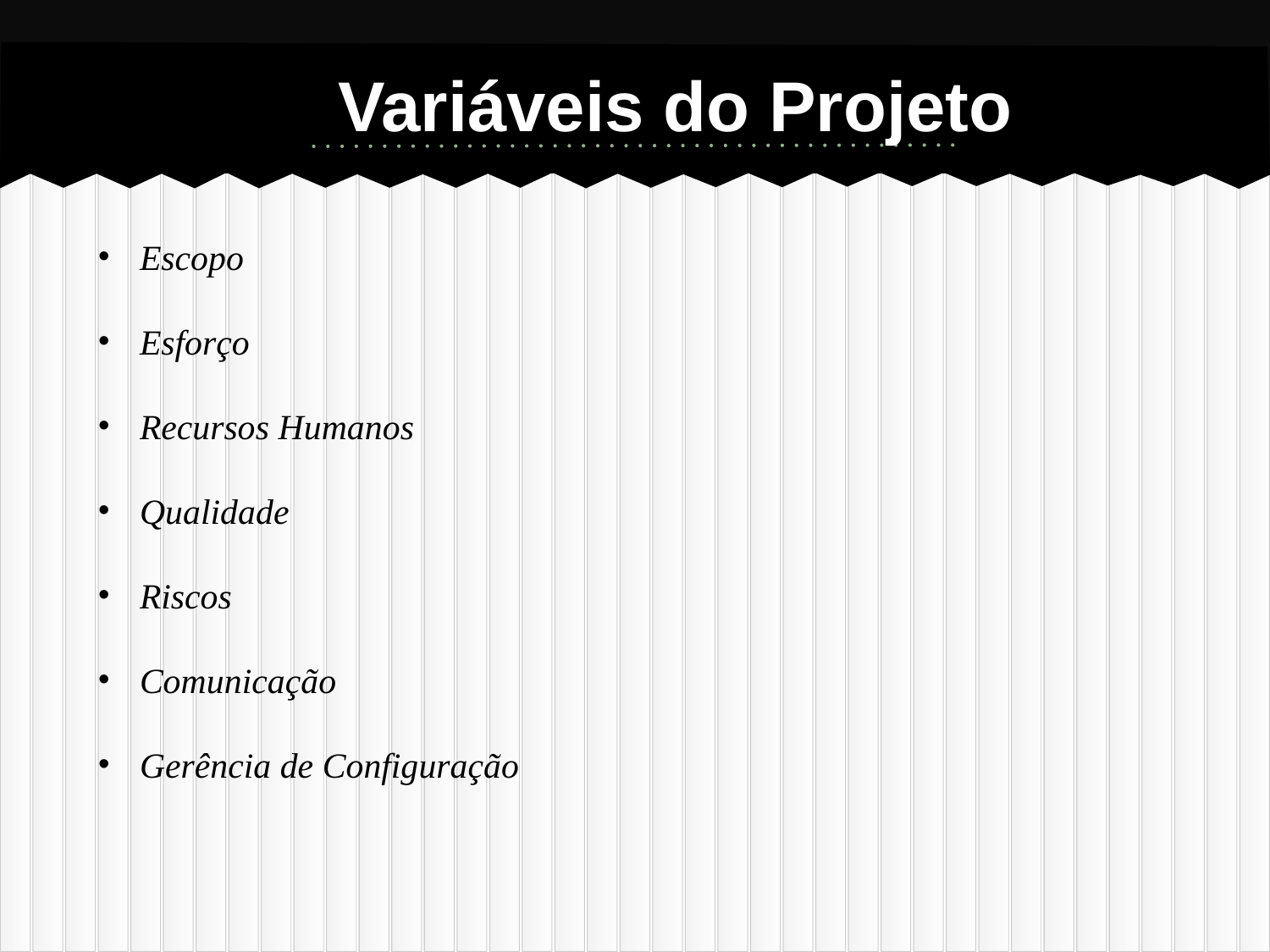

# Variáveis do Projeto
Escopo

Esforço

Recursos Humanos

Qualidade

Riscos

Comunicação

Gerência de Configuração